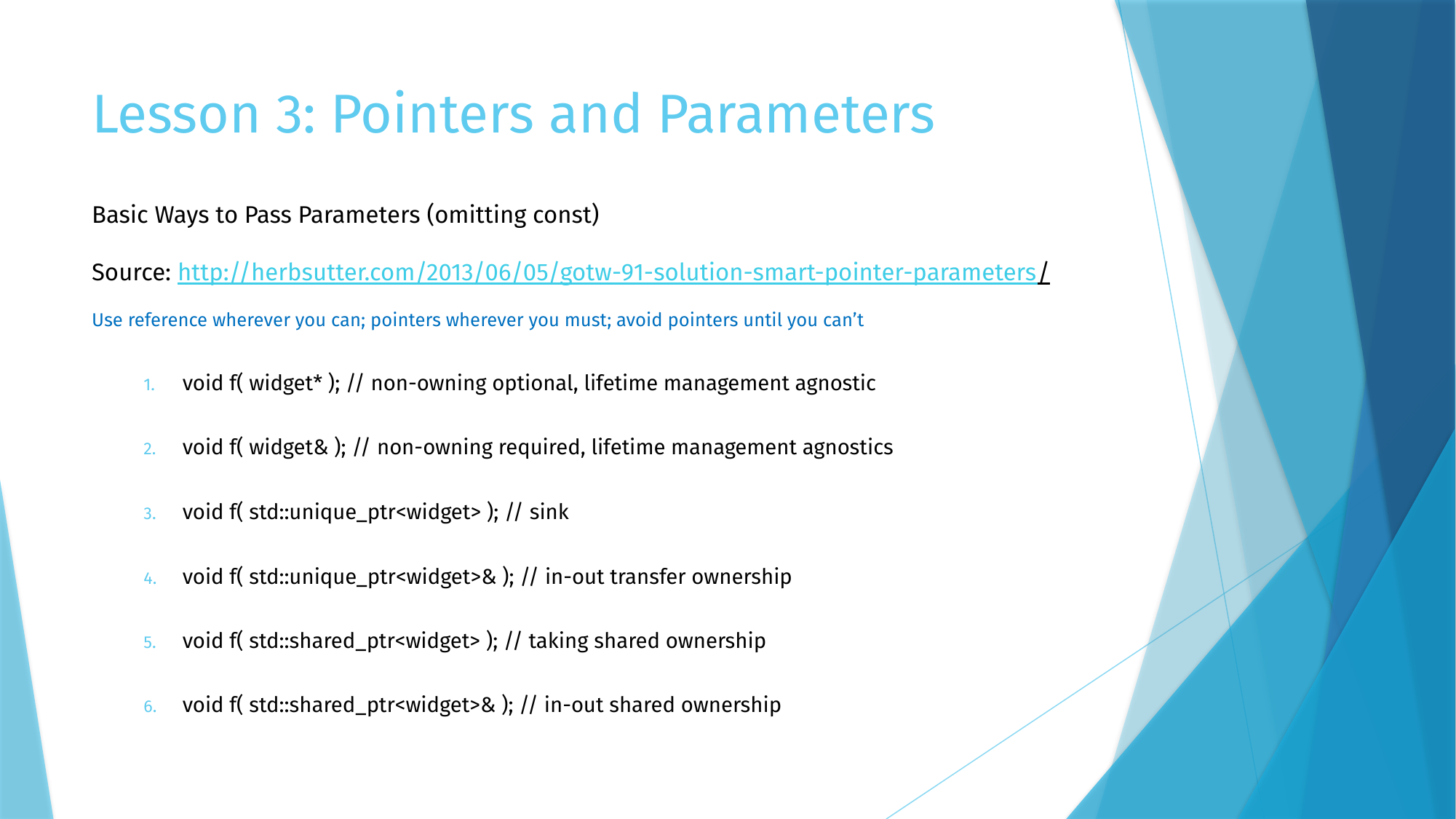

# Lesson 3: Pointers and Parameters
Basic Ways to Pass Parameters (omitting const)
Source: http://herbsutter.com/2013/06/05/gotw-91-solution-smart-pointer-parameters/
Use reference wherever you can; pointers wherever you must; avoid pointers until you can’t
void f( widget* ); // non-owning optional, lifetime management agnostic
void f( widget& ); // non-owning required, lifetime management agnostics
void f( std::unique_ptr<widget> ); // sink
void f( std::unique_ptr<widget>& ); // in-out transfer ownership
void f( std::shared_ptr<widget> ); // taking shared ownership
void f( std::shared_ptr<widget>& ); // in-out shared ownership